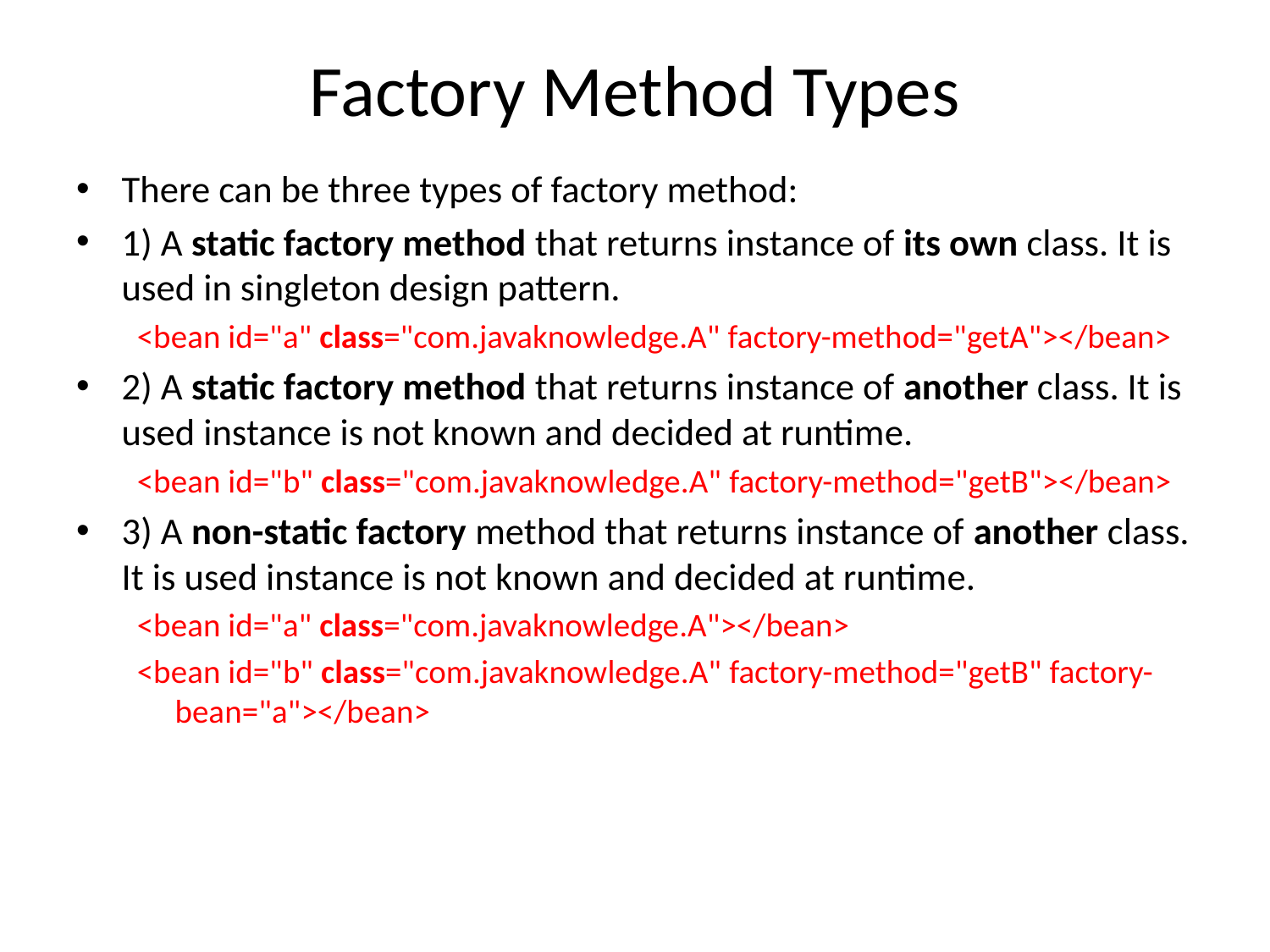

# Factory Method Types
There can be three types of factory method:
1) A static factory method that returns instance of its own class. It is used in singleton design pattern.
<bean id="a" class="com.javaknowledge.A" factory-method="getA"></bean>
2) A static factory method that returns instance of another class. It is used instance is not known and decided at runtime.
<bean id="b" class="com.javaknowledge.A" factory-method="getB"></bean>
3) A non-static factory method that returns instance of another class. It is used instance is not known and decided at runtime.
<bean id="a" class="com.javaknowledge.A"></bean>
<bean id="b" class="com.javaknowledge.A" factory-method="getB" factory-bean="a"></bean>